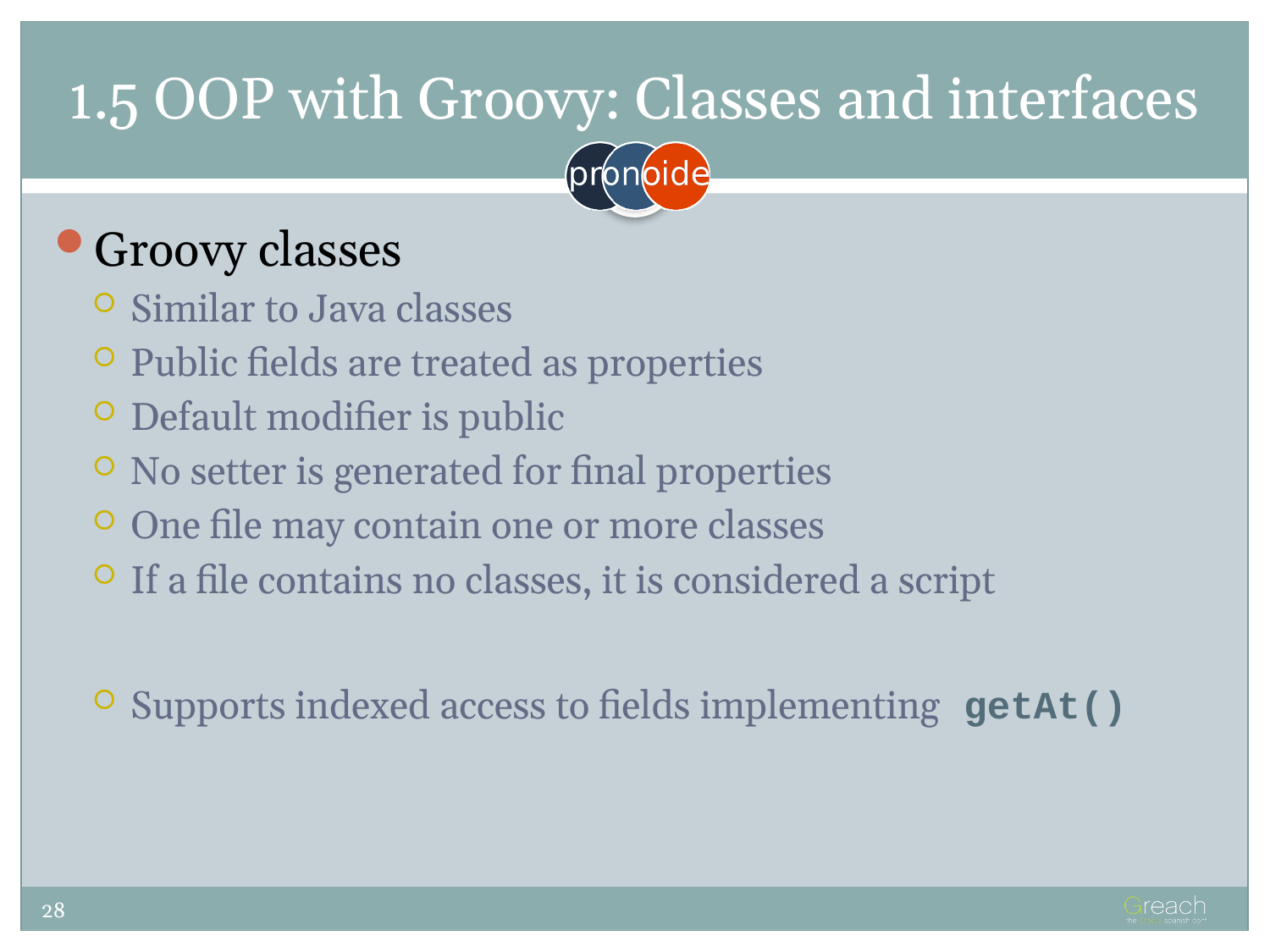

# 1.5 OOP with Groovy: Classes and interfaces
Groovy classes
Similar to Java classes
Public fields are treated as properties
Default modifier is public
No setter is generated for final properties
One file may contain one or more classes
If a file contains no classes, it is considered a script

Supports indexed access to fields implementing getAt()